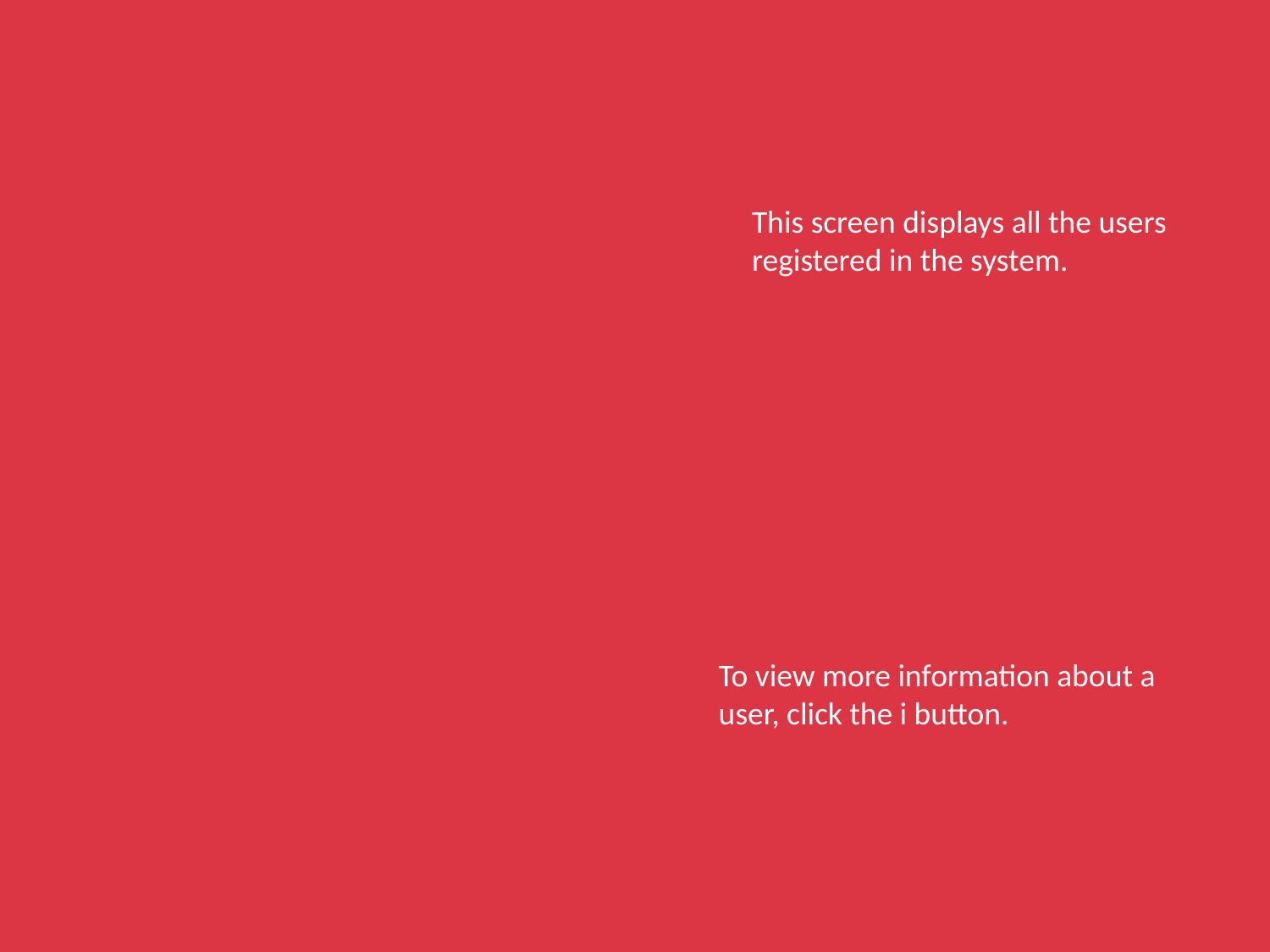

This screen displays all the users registered in the system.
To view more information about a user, click the i button.